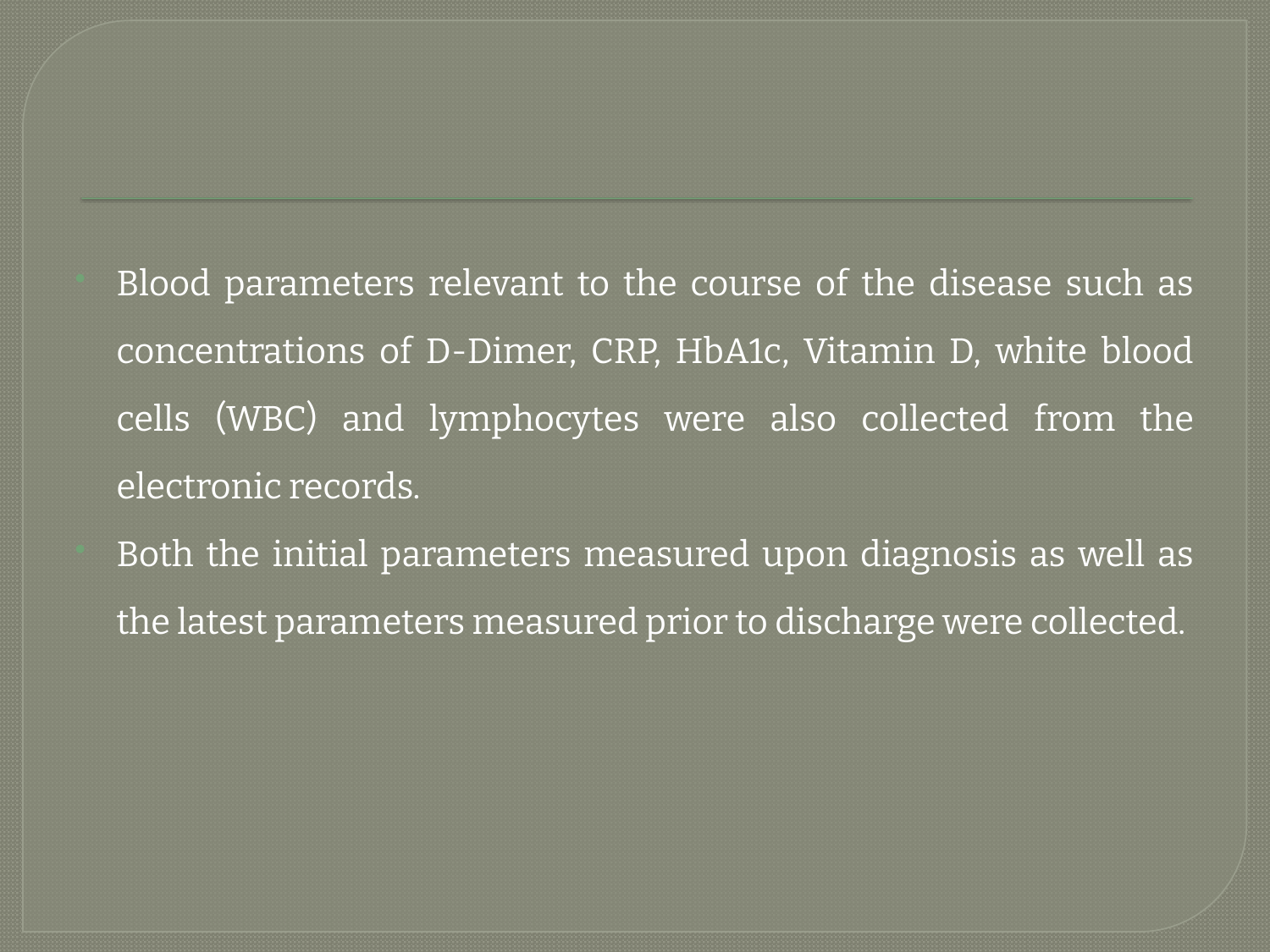

#
Blood parameters relevant to the course of the disease such as concentrations of D-Dimer, CRP, HbA1c, Vitamin D, white blood cells (WBC) and lymphocytes were also collected from the electronic records.
Both the initial parameters measured upon diagnosis as well as the latest parameters measured prior to discharge were collected.